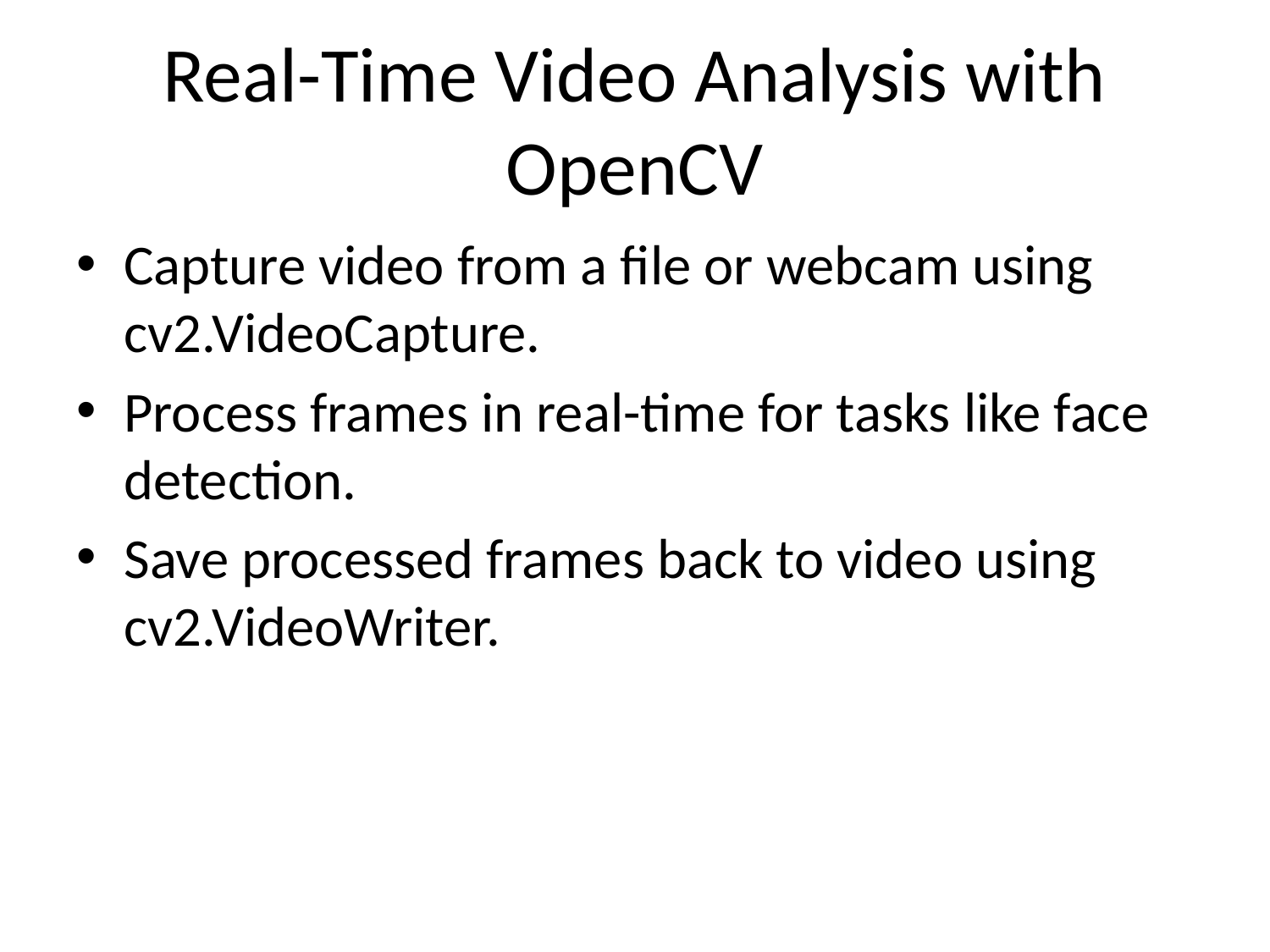

# Real-Time Video Analysis with OpenCV
Capture video from a file or webcam using cv2.VideoCapture.
Process frames in real-time for tasks like face detection.
Save processed frames back to video using cv2.VideoWriter.